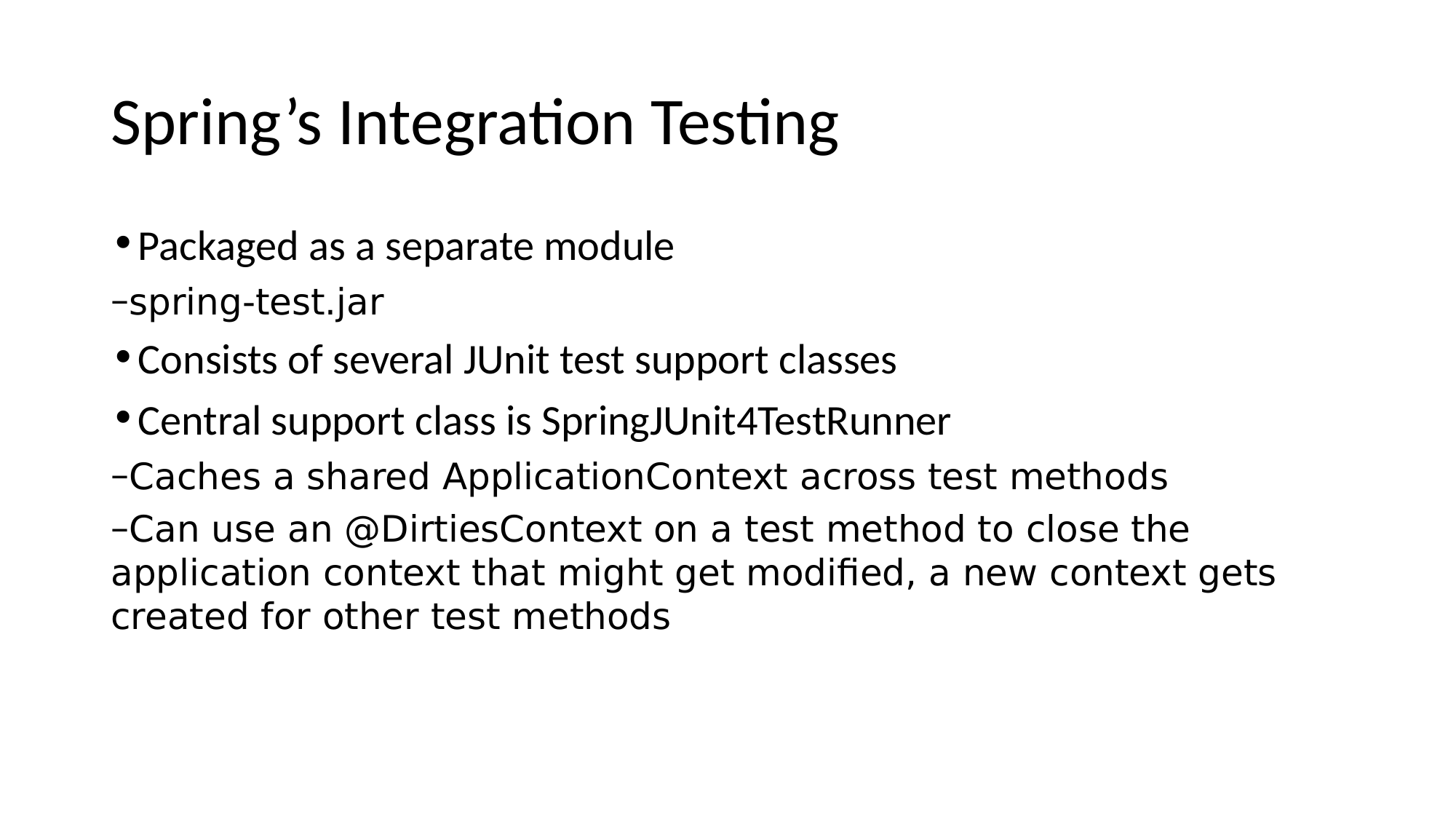

# Spring’s Integration Testing
Packaged as a separate module
spring-test.jar
Consists of several JUnit test support classes
Central support class is SpringJUnit4TestRunner
Caches a shared ApplicationContext across test methods
Can use an @DirtiesContext on a test method to close the application context that might get modified, a new context gets created for other test methods